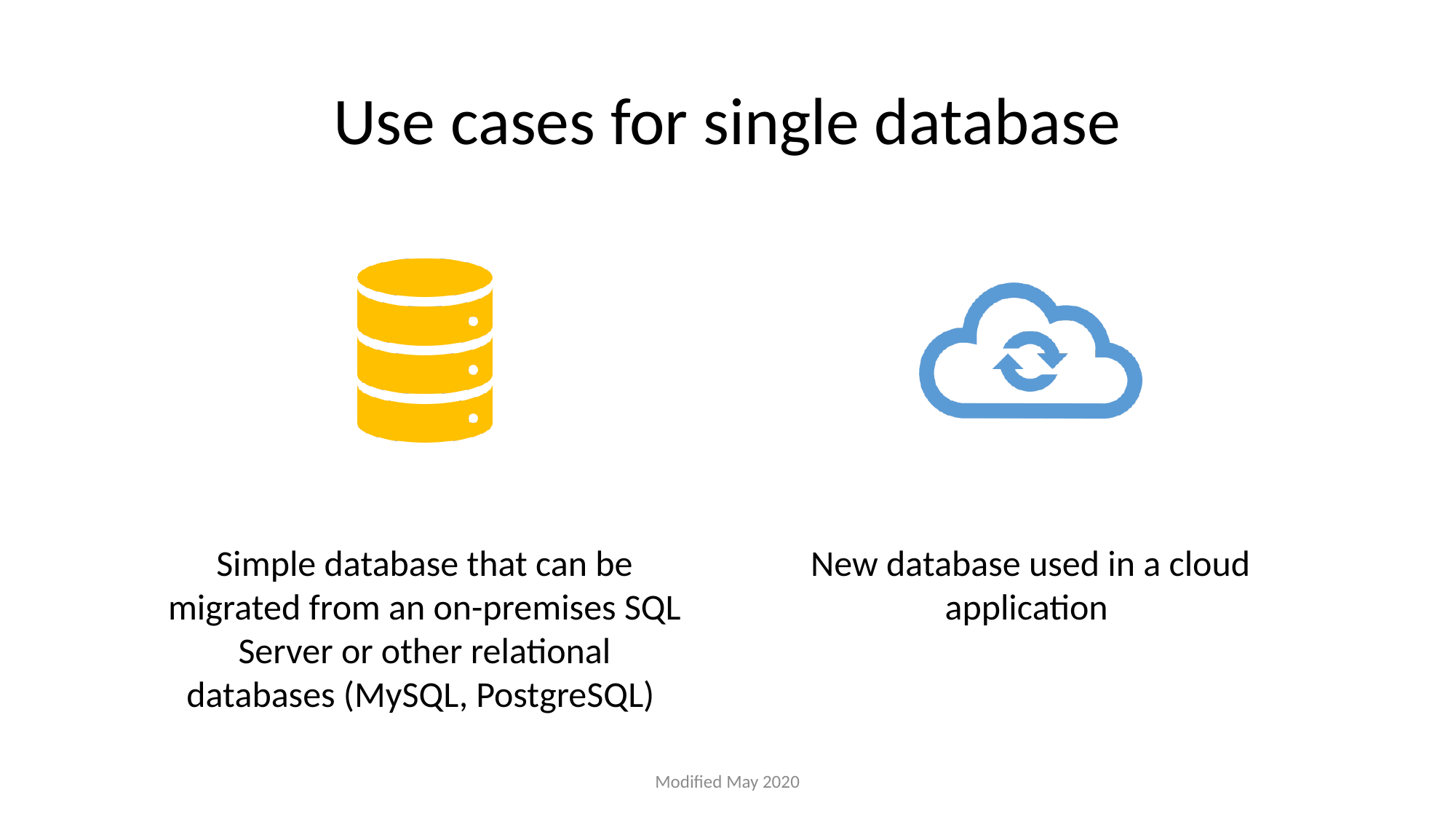

# Use cases for single database
Simple database that can be migrated from an on-premises SQL Server or other relational databases (MySQL, PostgreSQL)
New database used in a cloud application
Modified May 2020